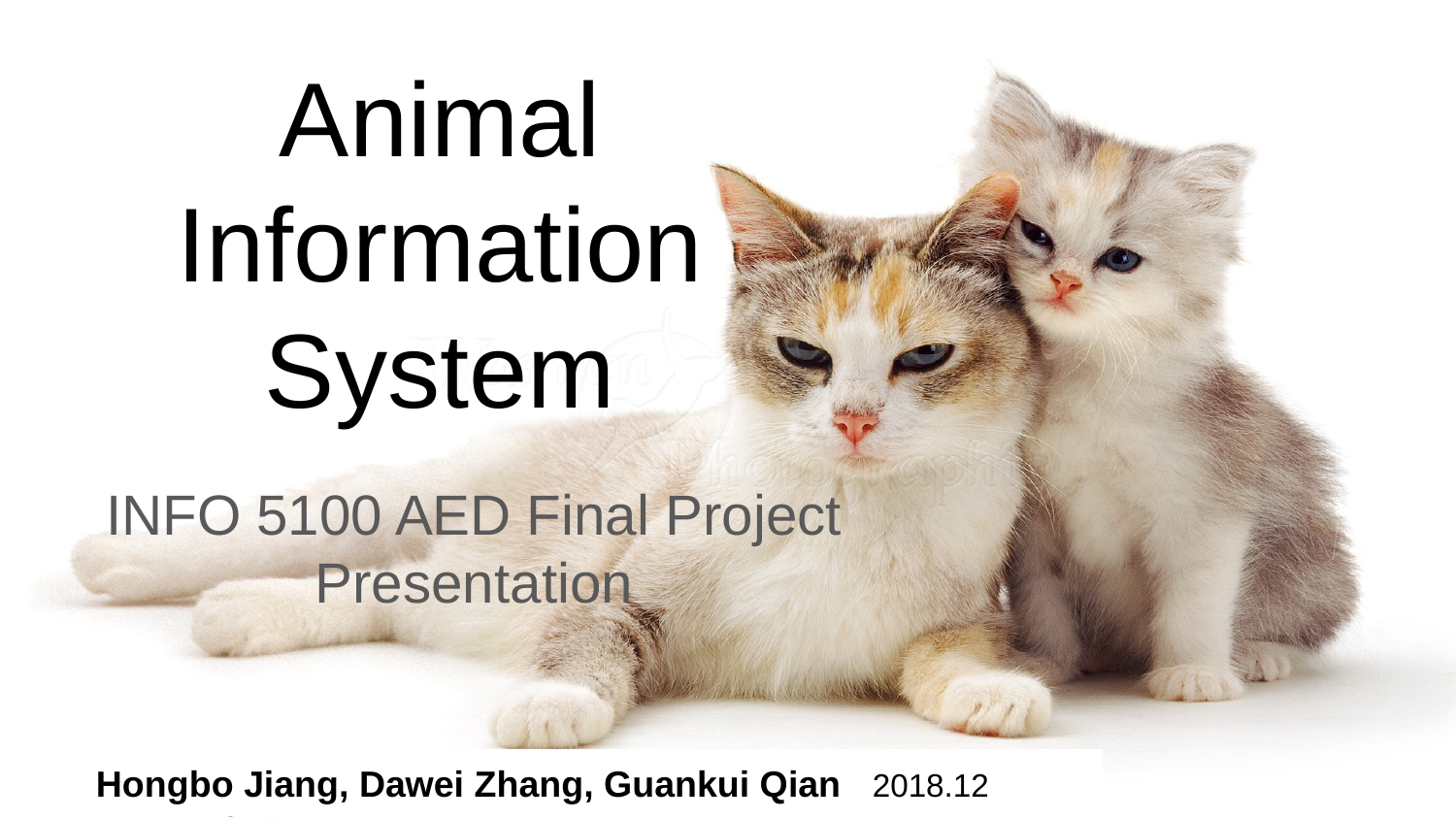

# Animal Information System
INFO 5100 AED Final Project Presentation
        Hongbo Jiang, Dawei Zhang, Guankui Qian   2018.12